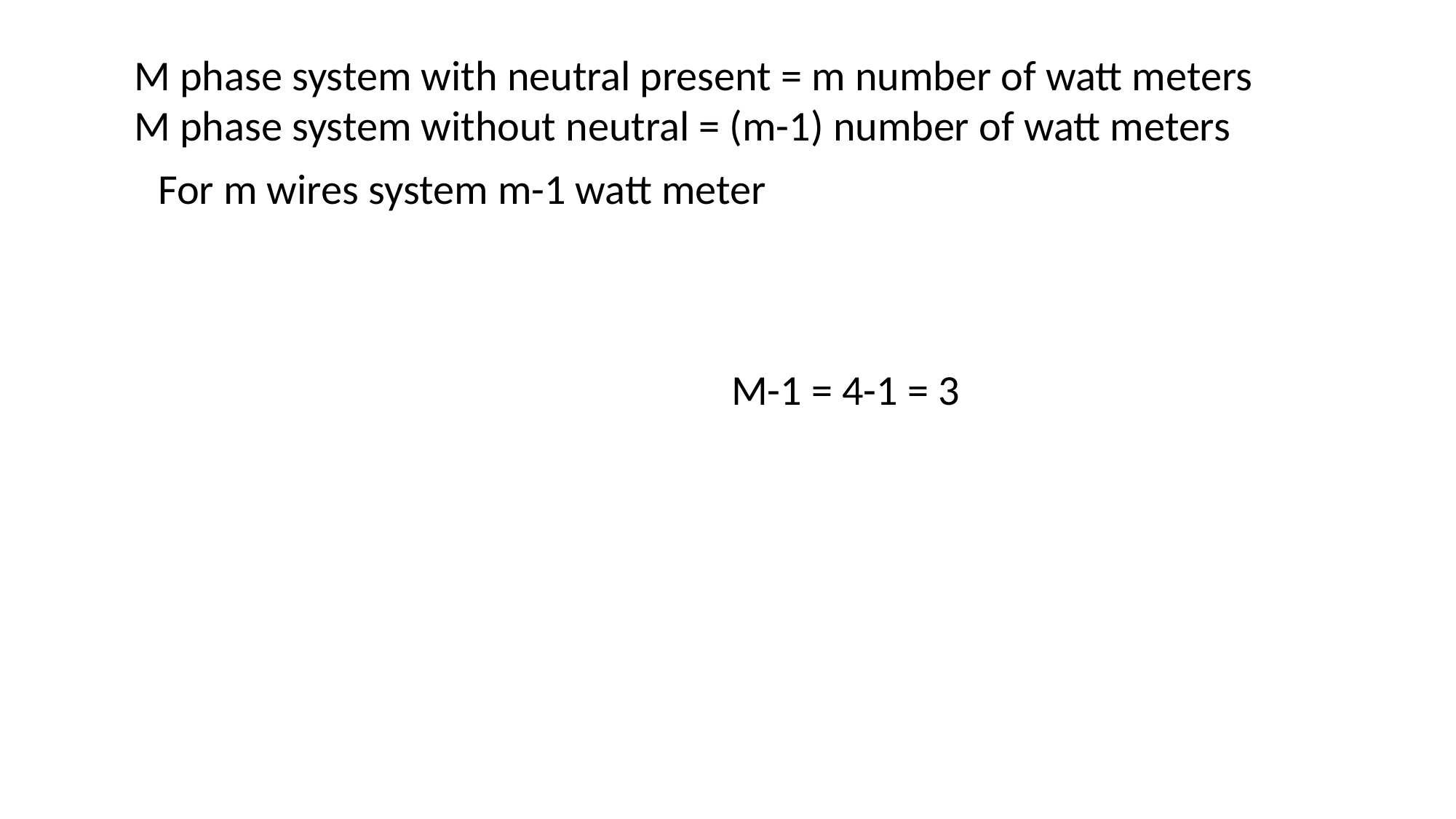

M phase system with neutral present = m number of watt meters
M phase system without neutral = (m-1) number of watt meters
For m wires system m-1 watt meter
M-1 = 4-1 = 3